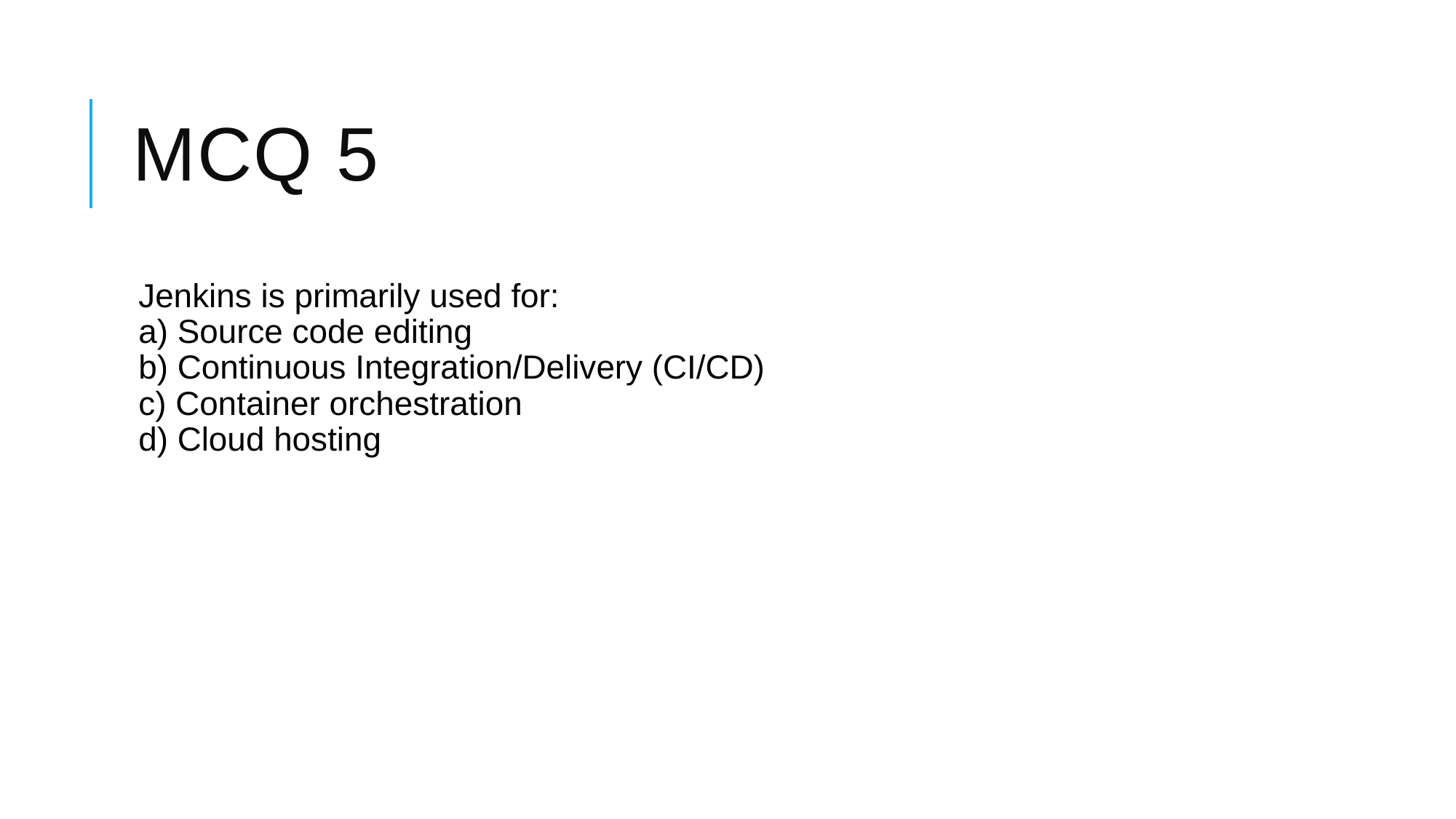

# Mcq 5
Jenkins is primarily used for:
a) Source code editing
b) Continuous Integration/Delivery (CI/CD)
c) Container orchestration
d) Cloud hosting